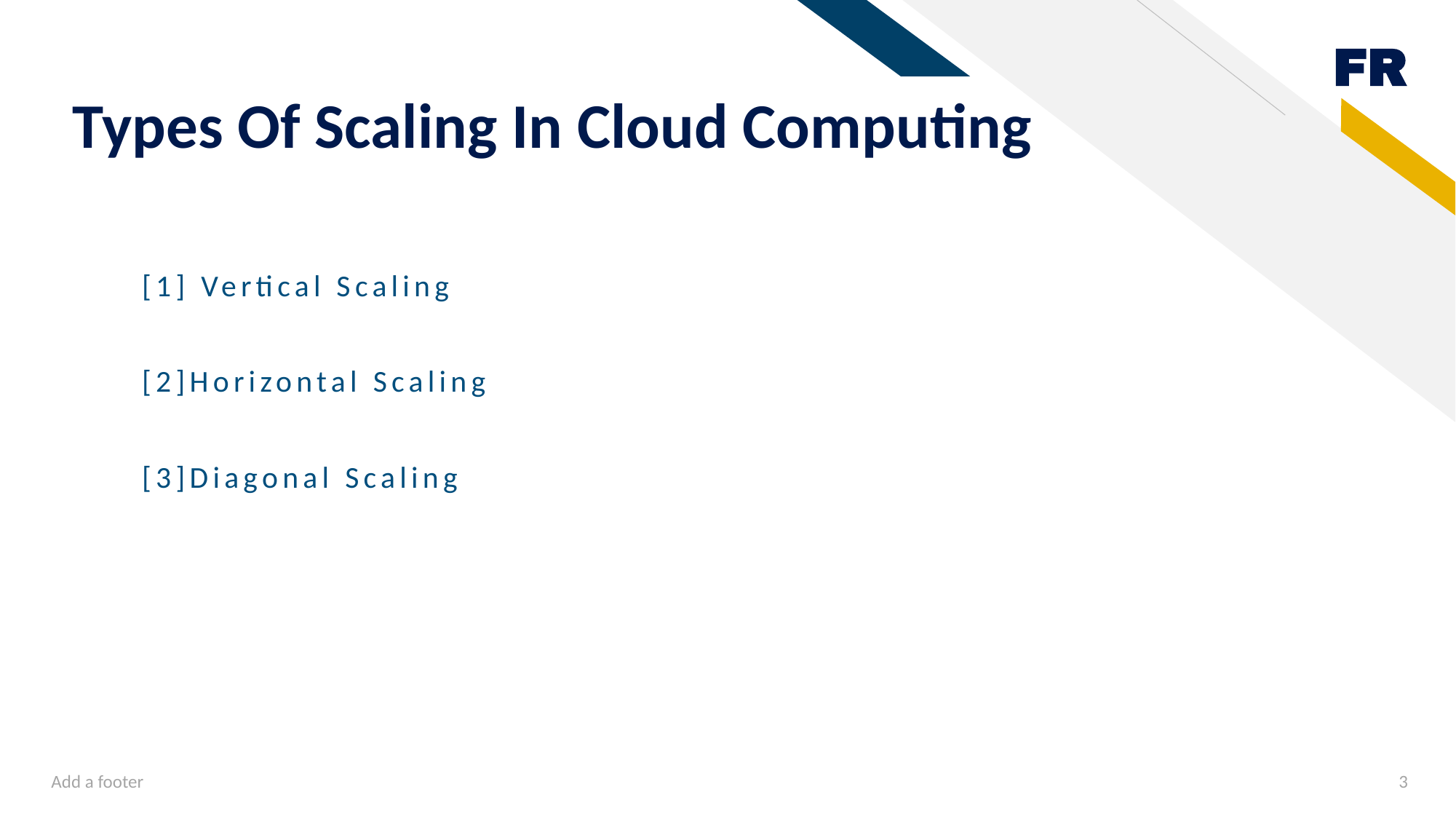

# Types Of Scaling In Cloud Computing
[1] Vertical Scaling

[2]Horizontal Scaling

[3]Diagonal Scaling

Add a footer
3